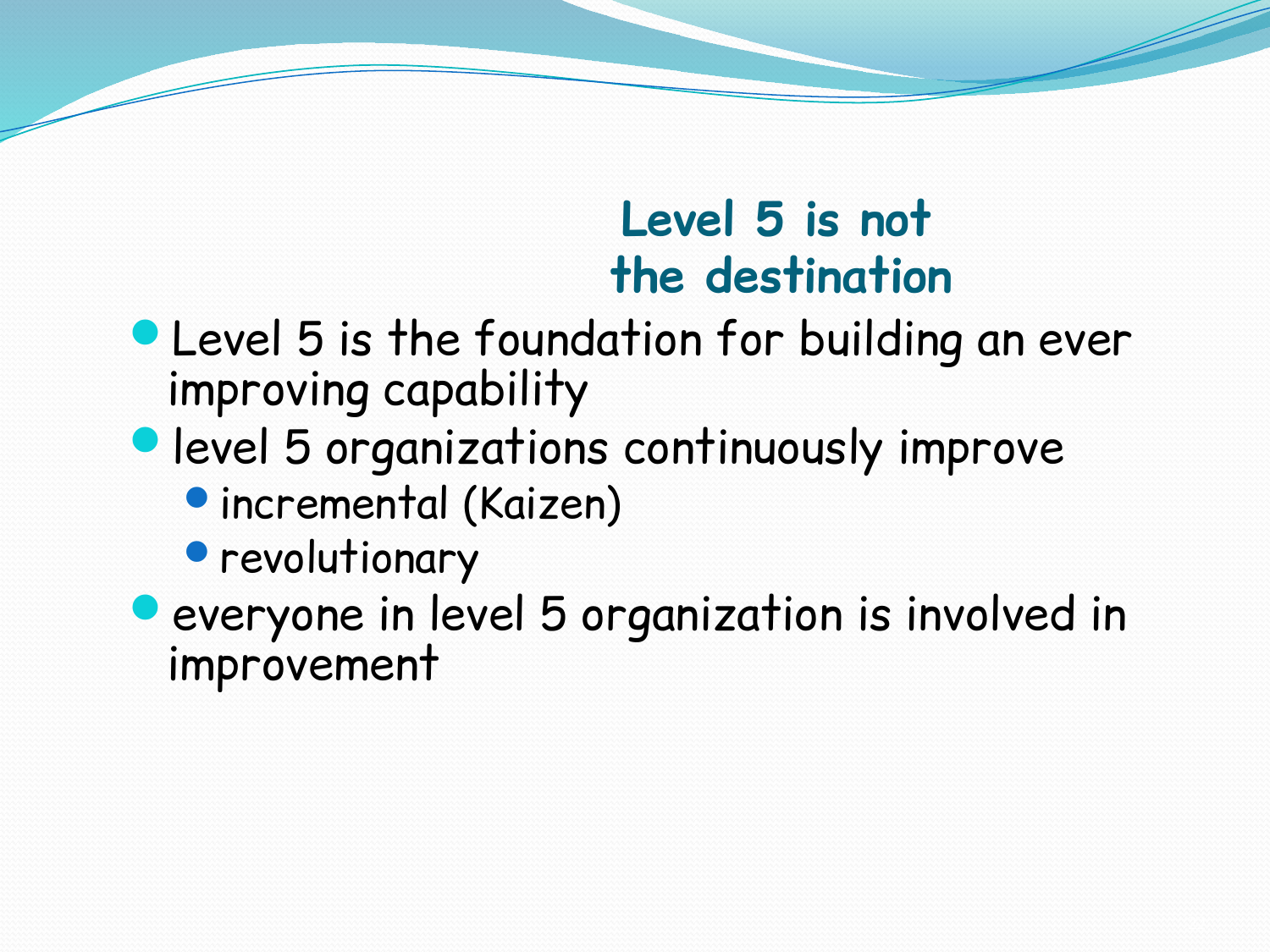

# Level 5 is not the destination
Level 5 is the foundation for building an ever improving capability
level 5 organizations continuously improve
incremental (Kaizen)
revolutionary
everyone in level 5 organization is involved in improvement
22